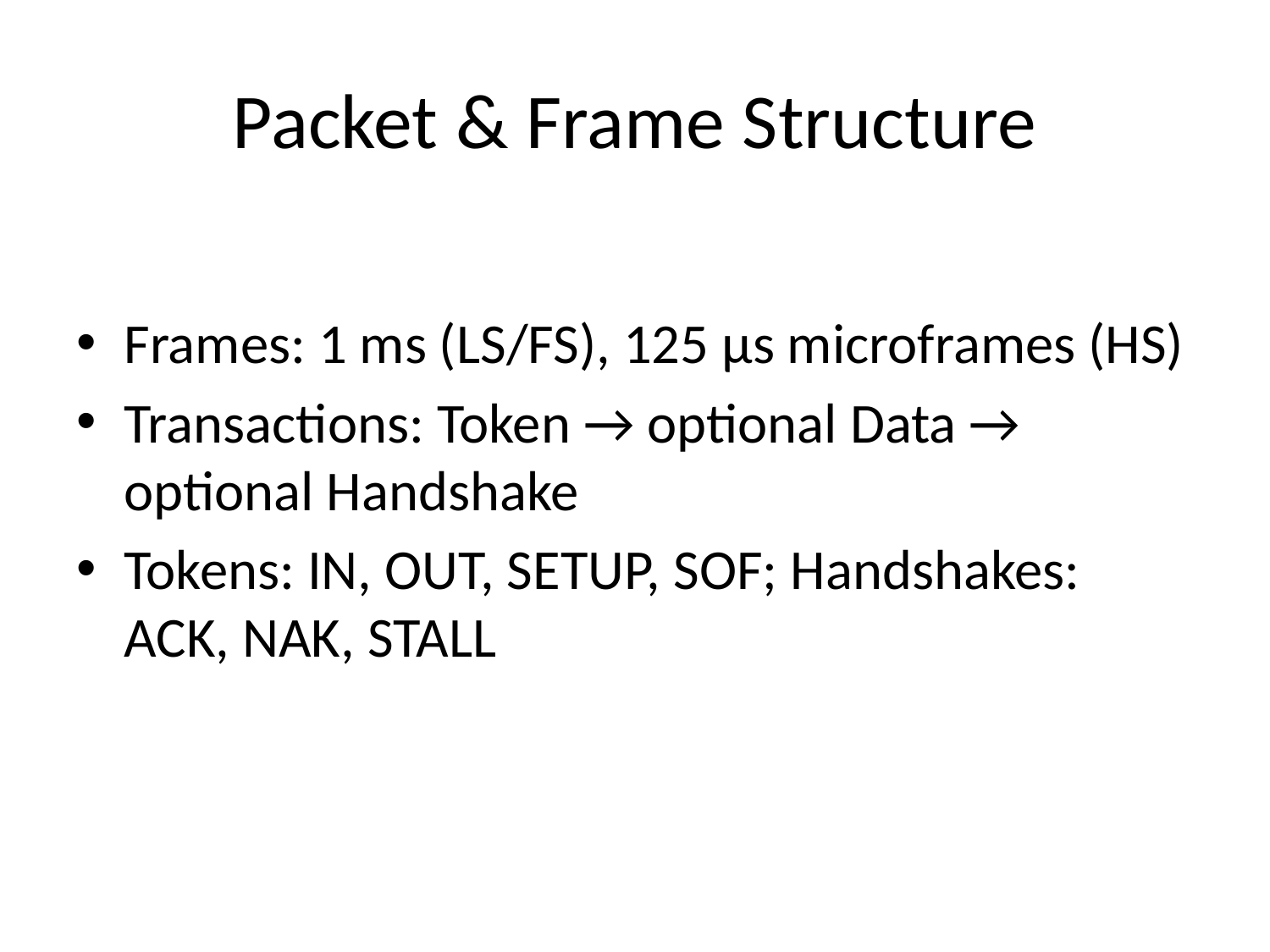

# Packet & Frame Structure

Frames: 1 ms (LS/FS), 125 µs microframes (HS)
Transactions: Token → optional Data → optional Handshake
Tokens: IN, OUT, SETUP, SOF; Handshakes: ACK, NAK, STALL